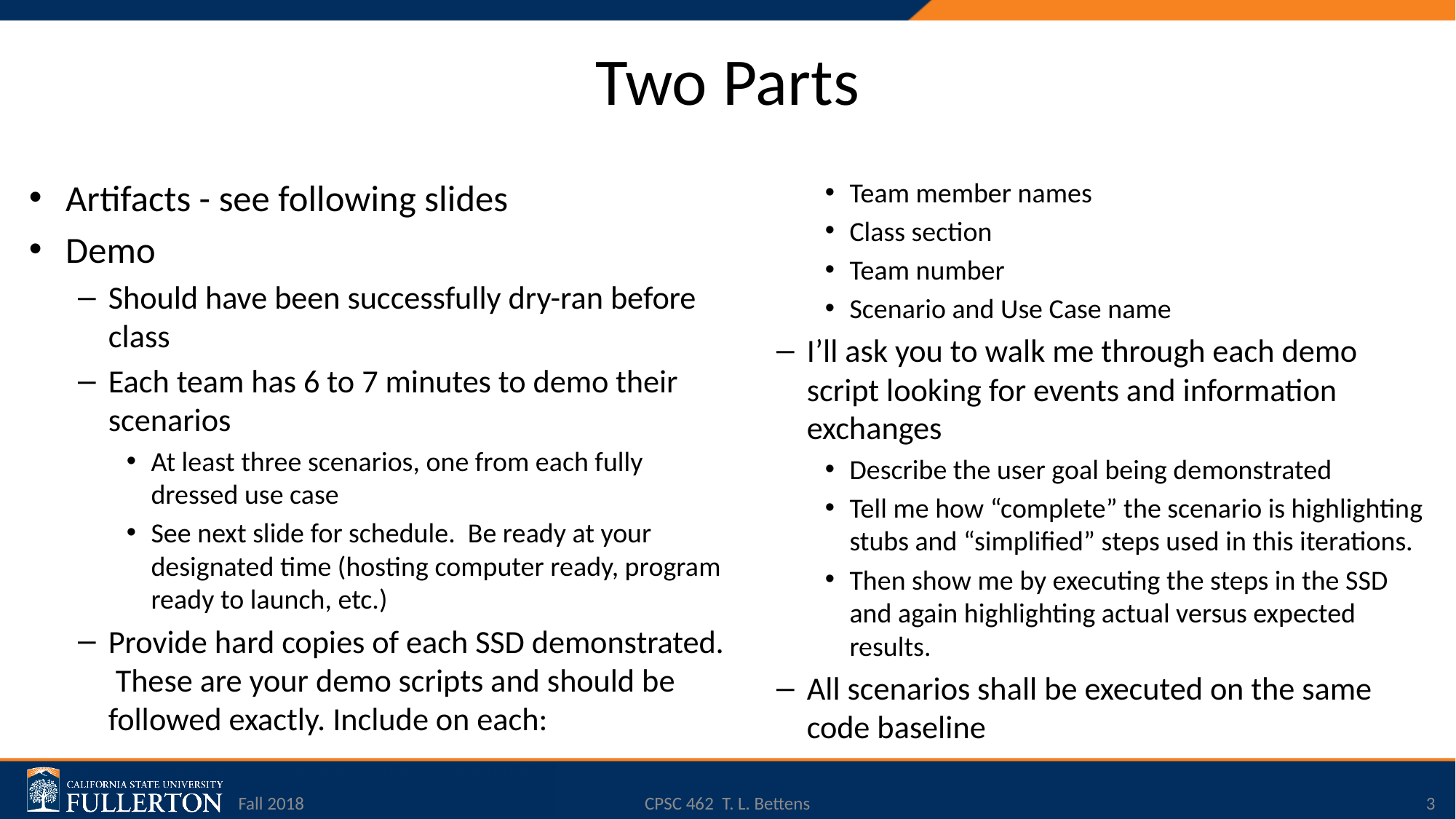

# Two Parts
Artifacts - see following slides
Demo
Should have been successfully dry-ran before class
Each team has 6 to 7 minutes to demo their scenarios
At least three scenarios, one from each fully dressed use case
See next slide for schedule.  Be ready at your designated time (hosting computer ready, program ready to launch, etc.)
Provide hard copies of each SSD demonstrated.  These are your demo scripts and should be followed exactly. Include on each:
Team member names
Class section
Team number
Scenario and Use Case name
I’ll ask you to walk me through each demo script looking for events and information exchanges
Describe the user goal being demonstrated
Tell me how “complete” the scenario is highlighting stubs and “simplified” steps used in this iterations.
Then show me by executing the steps in the SSD and again highlighting actual versus expected results.
All scenarios shall be executed on the same code baseline
Fall 2018
CPSC 462  T. L. Bettens
3